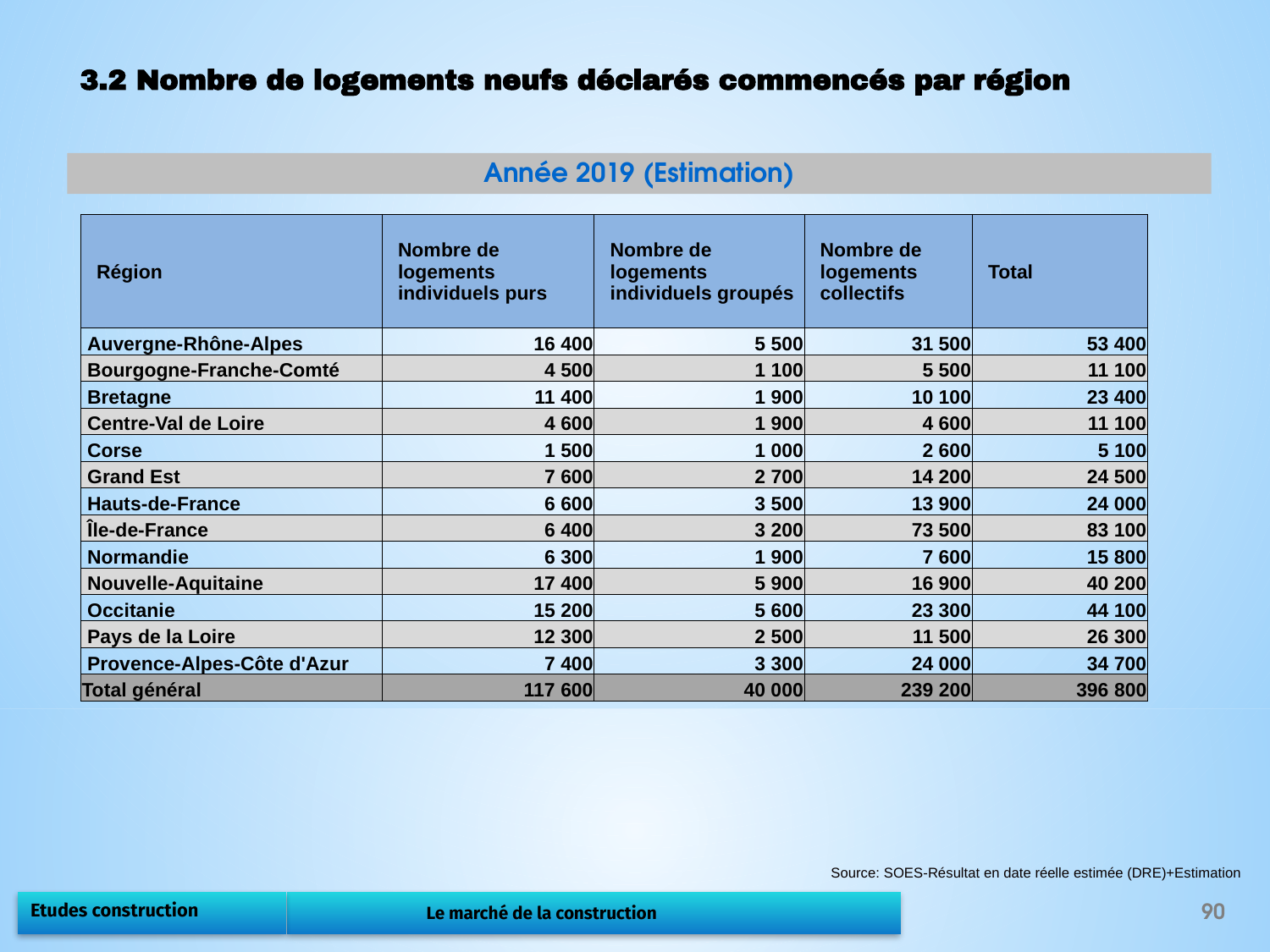

3.2 Nombre de logements neufs déclarés commencés par région
Année 2019 (Estimation)
| Région | Nombre de logements individuels purs | Nombre de logements individuels groupés | Nombre de logements collectifs | Total |
| --- | --- | --- | --- | --- |
| Auvergne-Rhône-Alpes | 16 400 | 5 500 | 31 500 | 53 400 |
| Bourgogne-Franche-Comté | 4 500 | 1 100 | 5 500 | 11 100 |
| Bretagne | 11 400 | 1 900 | 10 100 | 23 400 |
| Centre-Val de Loire | 4 600 | 1 900 | 4 600 | 11 100 |
| Corse | 1 500 | 1 000 | 2 600 | 5 100 |
| Grand Est | 7 600 | 2 700 | 14 200 | 24 500 |
| Hauts-de-France | 6 600 | 3 500 | 13 900 | 24 000 |
| Île-de-France | 6 400 | 3 200 | 73 500 | 83 100 |
| Normandie | 6 300 | 1 900 | 7 600 | 15 800 |
| Nouvelle-Aquitaine | 17 400 | 5 900 | 16 900 | 40 200 |
| Occitanie | 15 200 | 5 600 | 23 300 | 44 100 |
| Pays de la Loire | 12 300 | 2 500 | 11 500 | 26 300 |
| Provence-Alpes-Côte d'Azur | 7 400 | 3 300 | 24 000 | 34 700 |
| Total général | 117 600 | 40 000 | 239 200 | 396 800 |
Source: SOES-Résultat en date réelle estimée (DRE)+Estimation
90